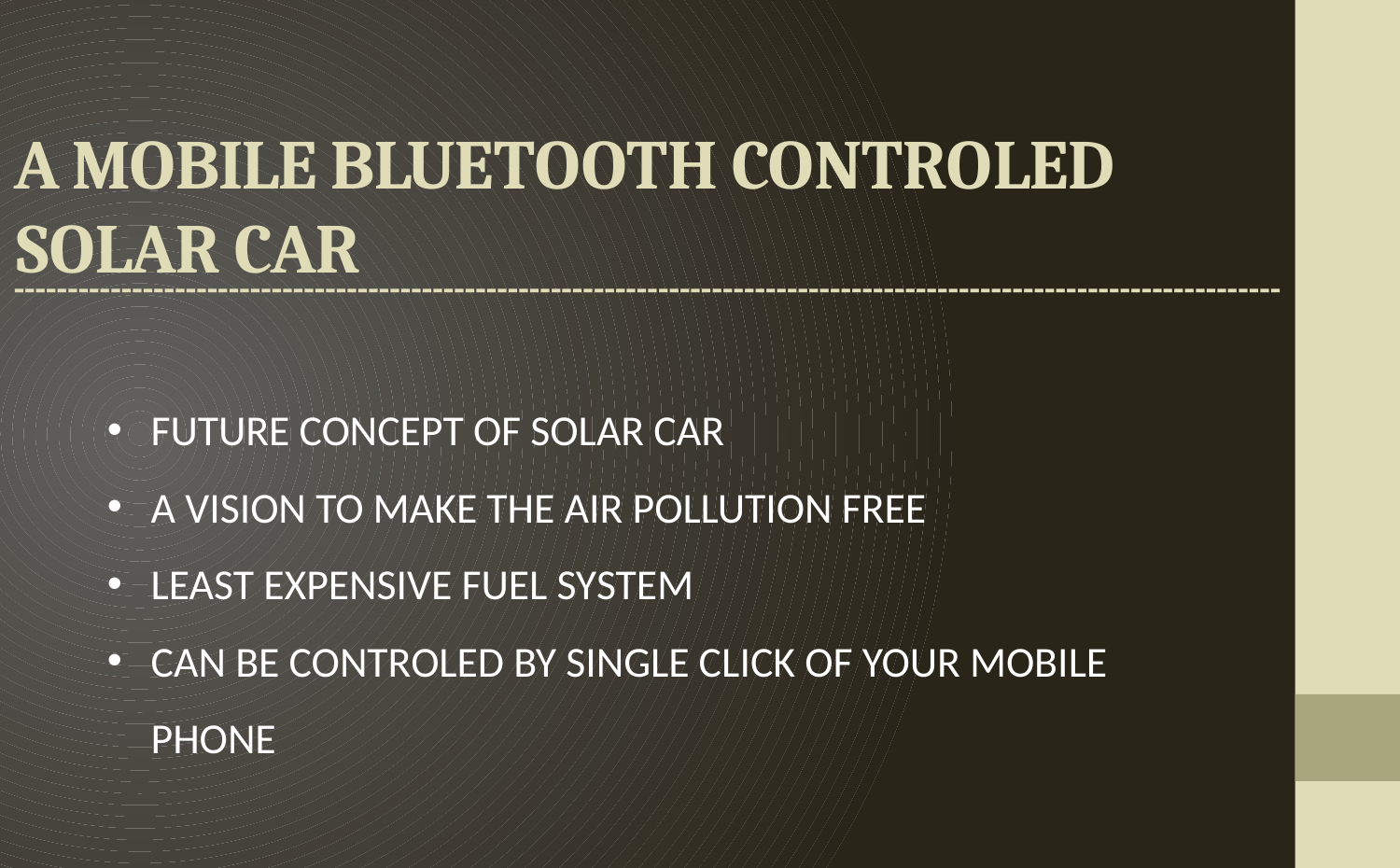

# A MOBILE BLUETOOTH CONTROLED SOLAR CAR
----------------------------------------------------------------------------------------------------------------------
FUTURE CONCEPT OF SOLAR CAR
A VISION TO MAKE THE AIR POLLUTION FREE
LEAST EXPENSIVE FUEL SYSTEM
CAN BE CONTROLED BY SINGLE CLICK OF YOUR MOBILE PHONE